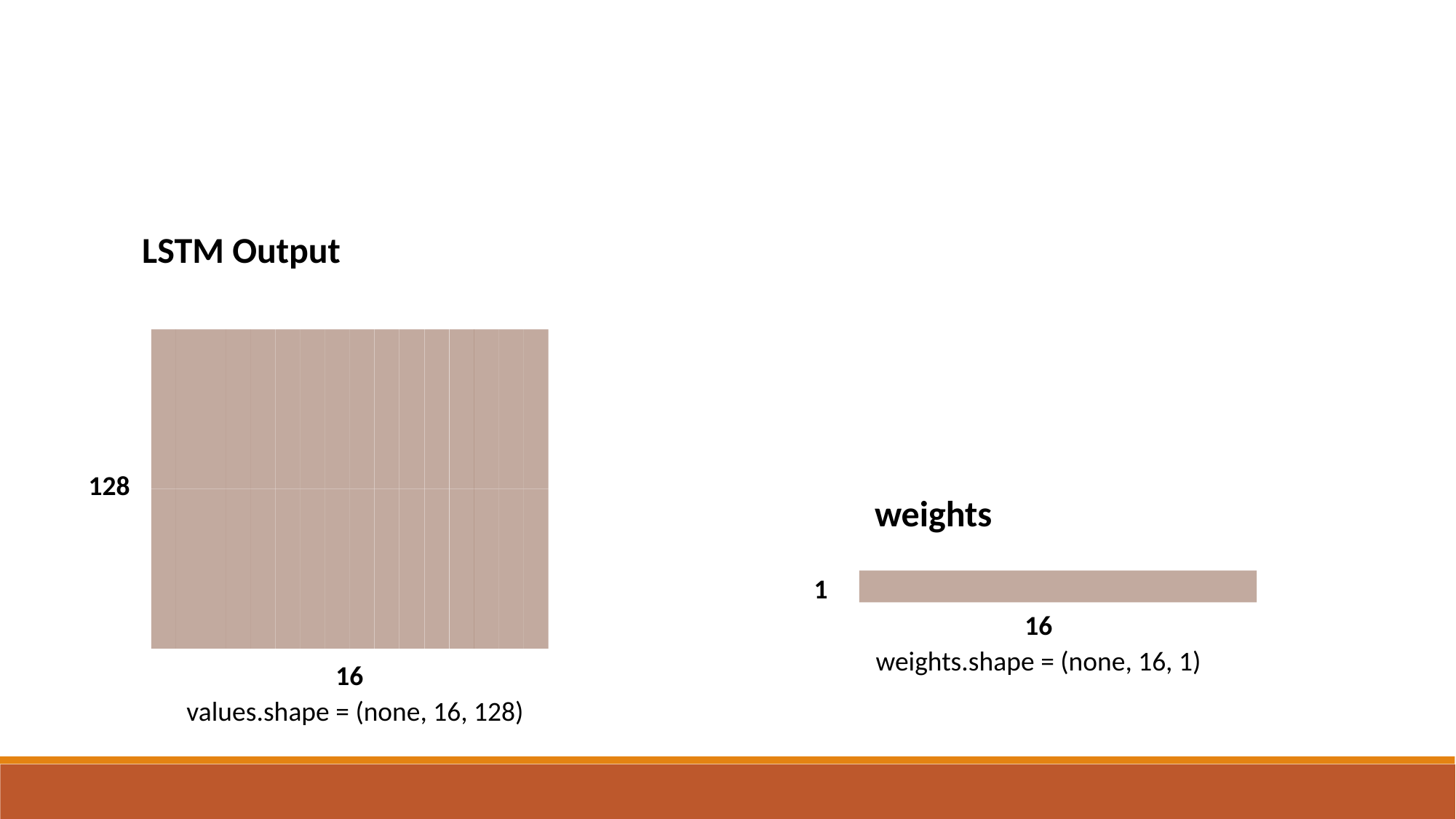

LSTM Output

128
weights
1

16
weights.shape = (none, 16, 1)
16
values.shape = (none, 16, 128)

softmax
score
1

16
weights.shape = (none, 16, 1)